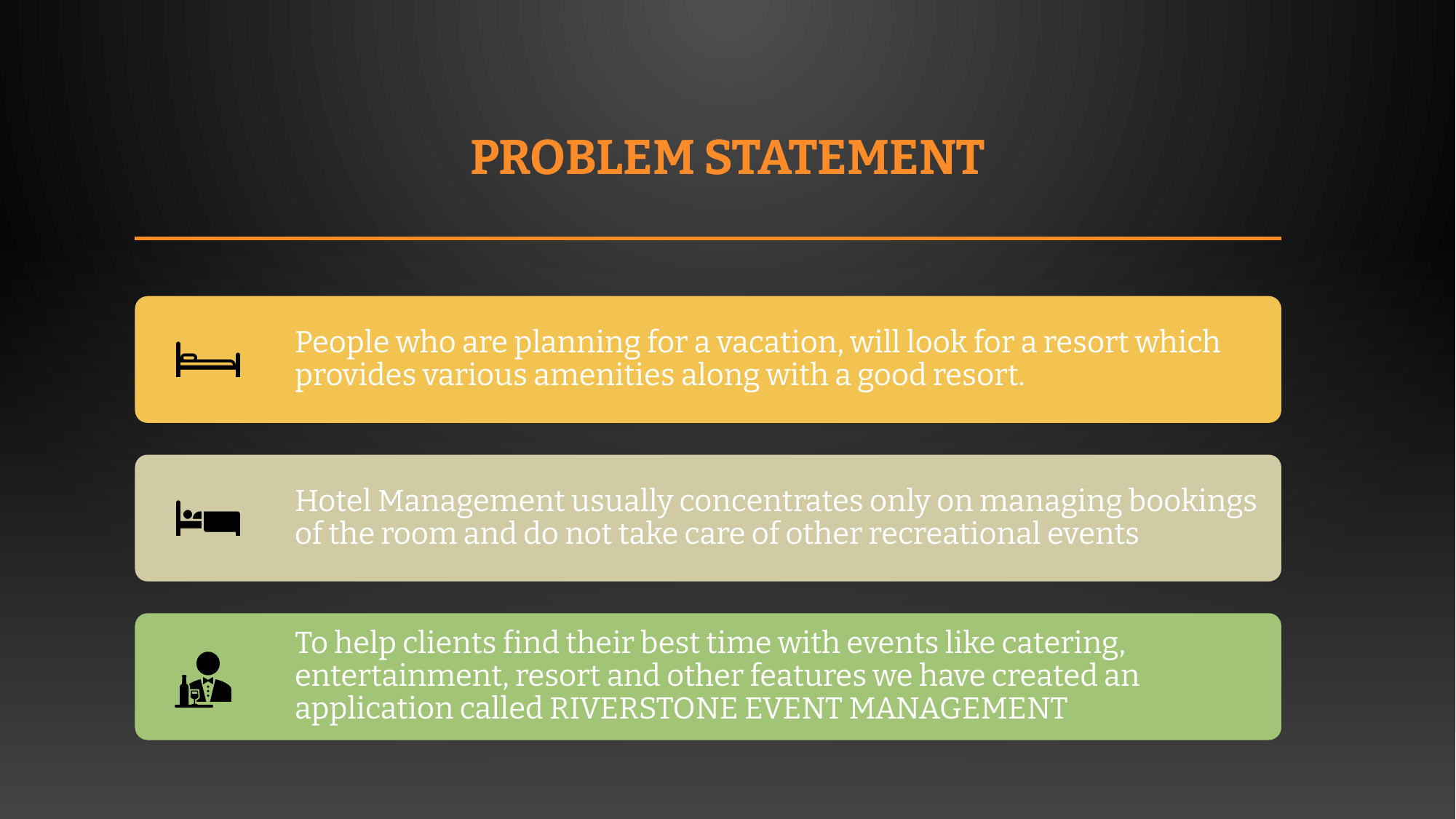

# PROBLEM STATEMENT

People who are planning for a vacation, will look for a resort which provides various amenities along with a good resort.
Hotel Management usually concentrates only on managing bookings of the room and do not take care of other recreational events
To help clients find their best time with events like catering, entertainment, resort and other features we have created an application called RIVERSTONE EVENT MANAGEMENT